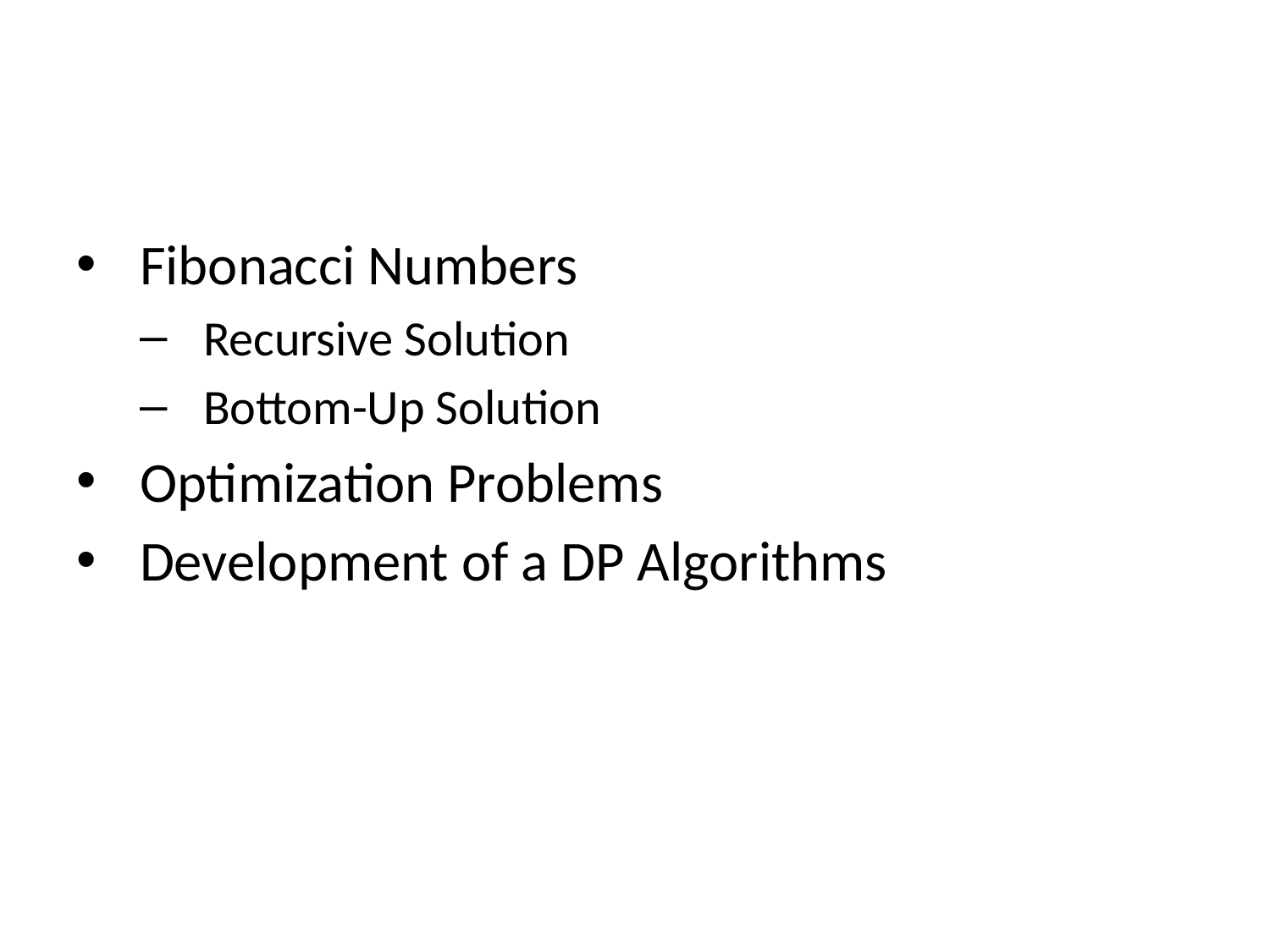

Fibonacci Numbers
Recursive Solution
Bottom-Up Solution
Optimization Problems
Development of a DP Algorithms